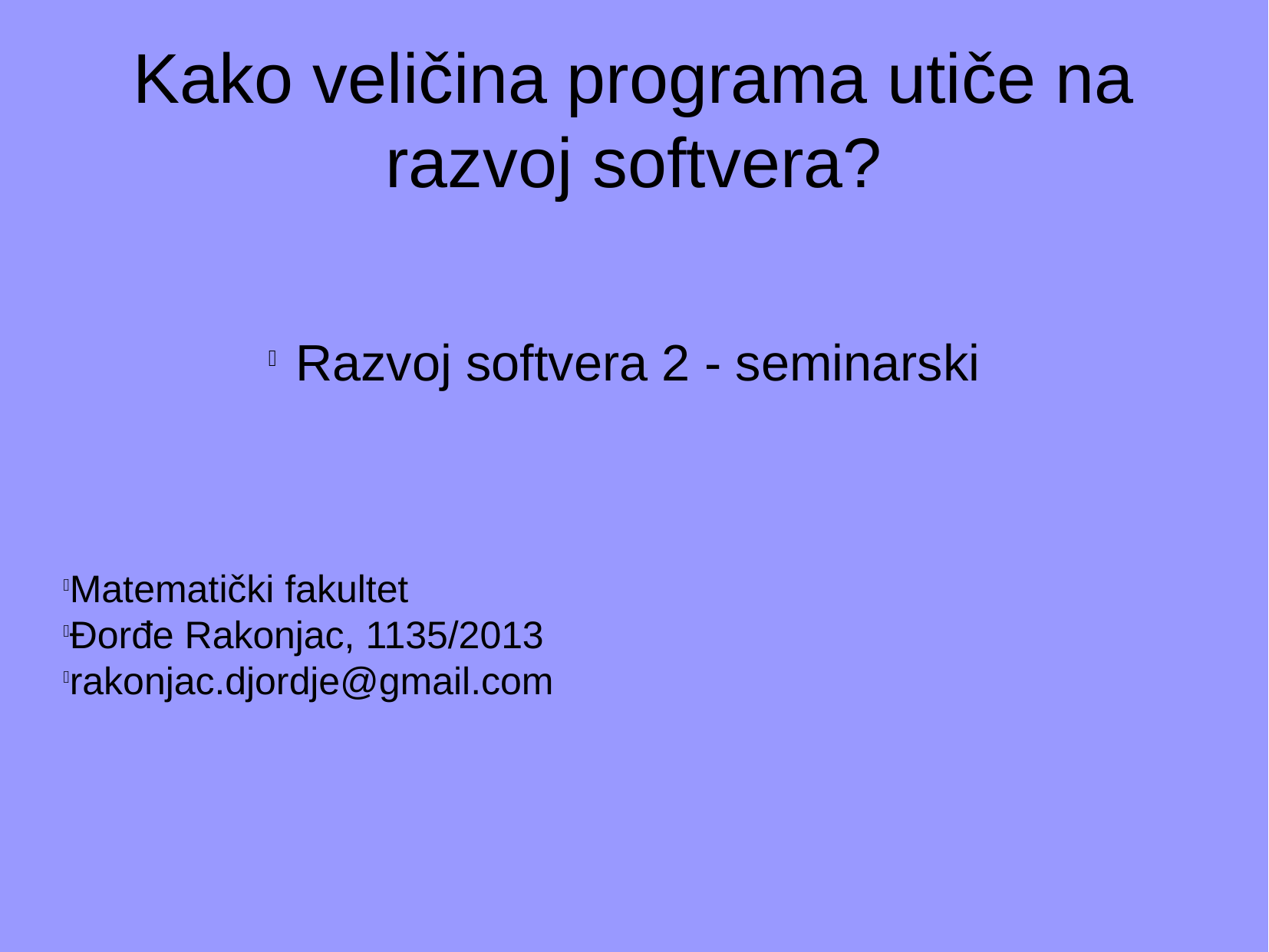

Kako veličina programa utiče na razvoj softvera?

Razvoj softvera 2 - seminarski

Matematički fakultet
Đorđe Rakonjac, 1135/2013
rakonjac.djordje@gmail.com